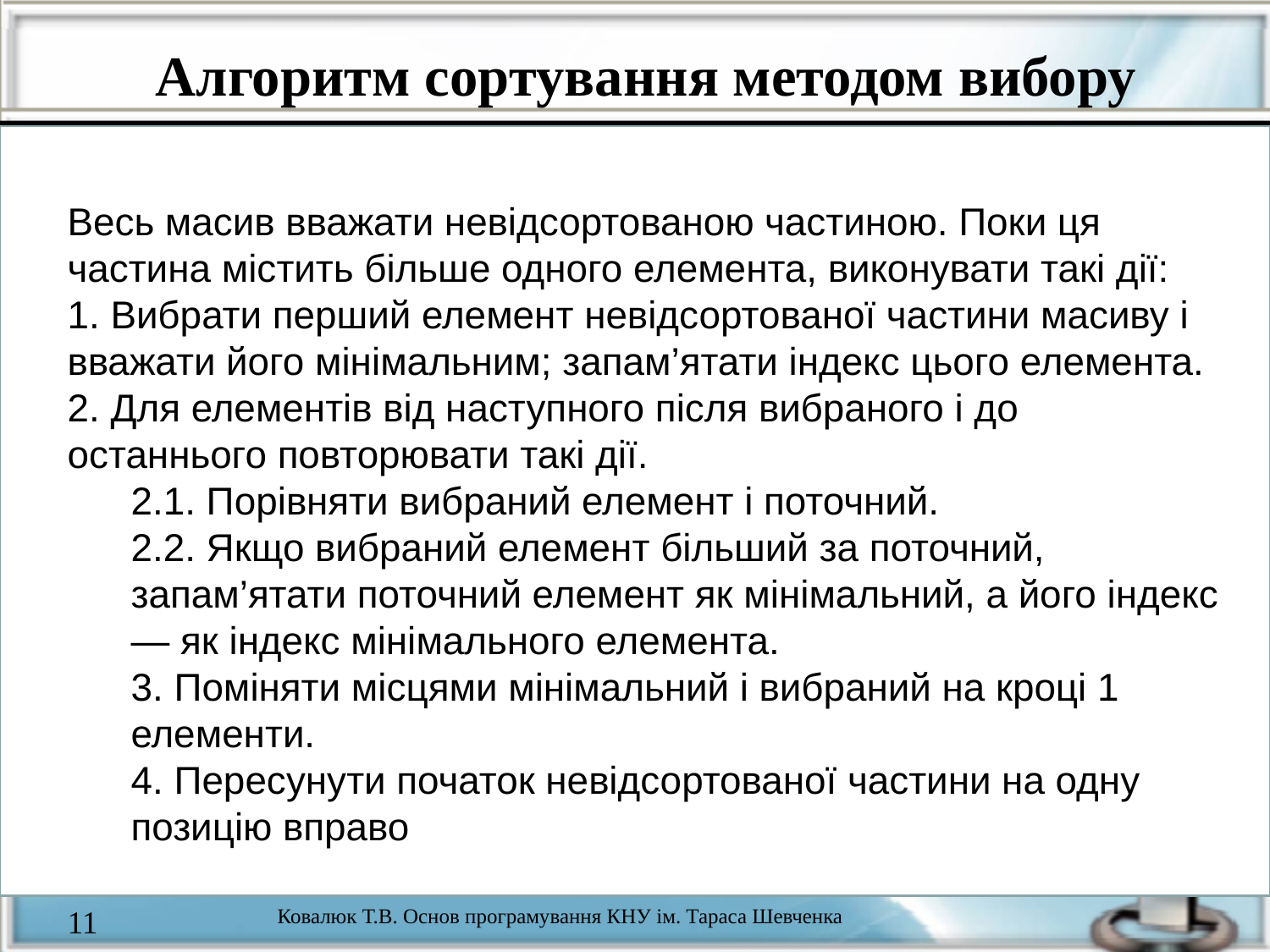

Алгоритм сортування методом вибору
Весь масив вважати невідсортованою частиною. Поки ця частина містить більше одного елемента, виконувати такі дії:
1. Вибрати перший елемент невідсортованої частини масиву і вважати його мінімальним; запам’ятати індекс цього елемента.
2. Для елементів від наступного після вибраного і до останнього повторювати такі дії.
2.1. Порівняти вибраний елемент і поточний.
2.2. Якщо вибраний елемент більший за поточний, запам’ятати поточний елемент як мінімальний, а його індекс — як індекс мінімального елемента.
3. Поміняти місцями мінімальний і вибраний на кроці 1 елементи.
4. Пересунути початок невідсортованої частини на одну позицію вправо